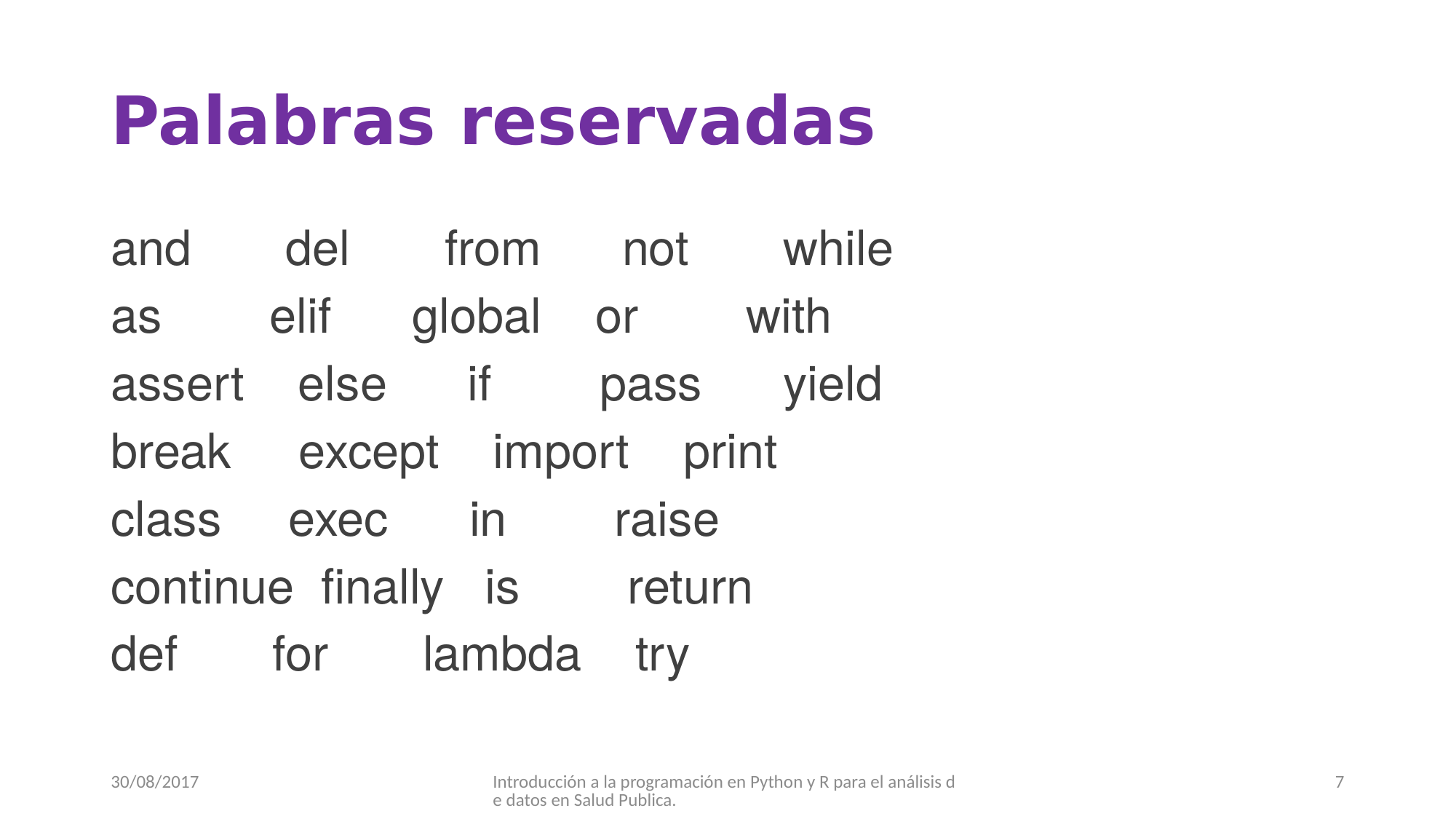

# Palabras reservadas
and       del       from      not       while
as        elif      global    or        with
assert    else      if        pass      yield
break     except    import    print
class     exec      in        raise
continue  finally   is        return
def       for       lambda    try
30/08/2017
Introducción a la programación en Python y R para el análisis de datos en Salud Publica.
7